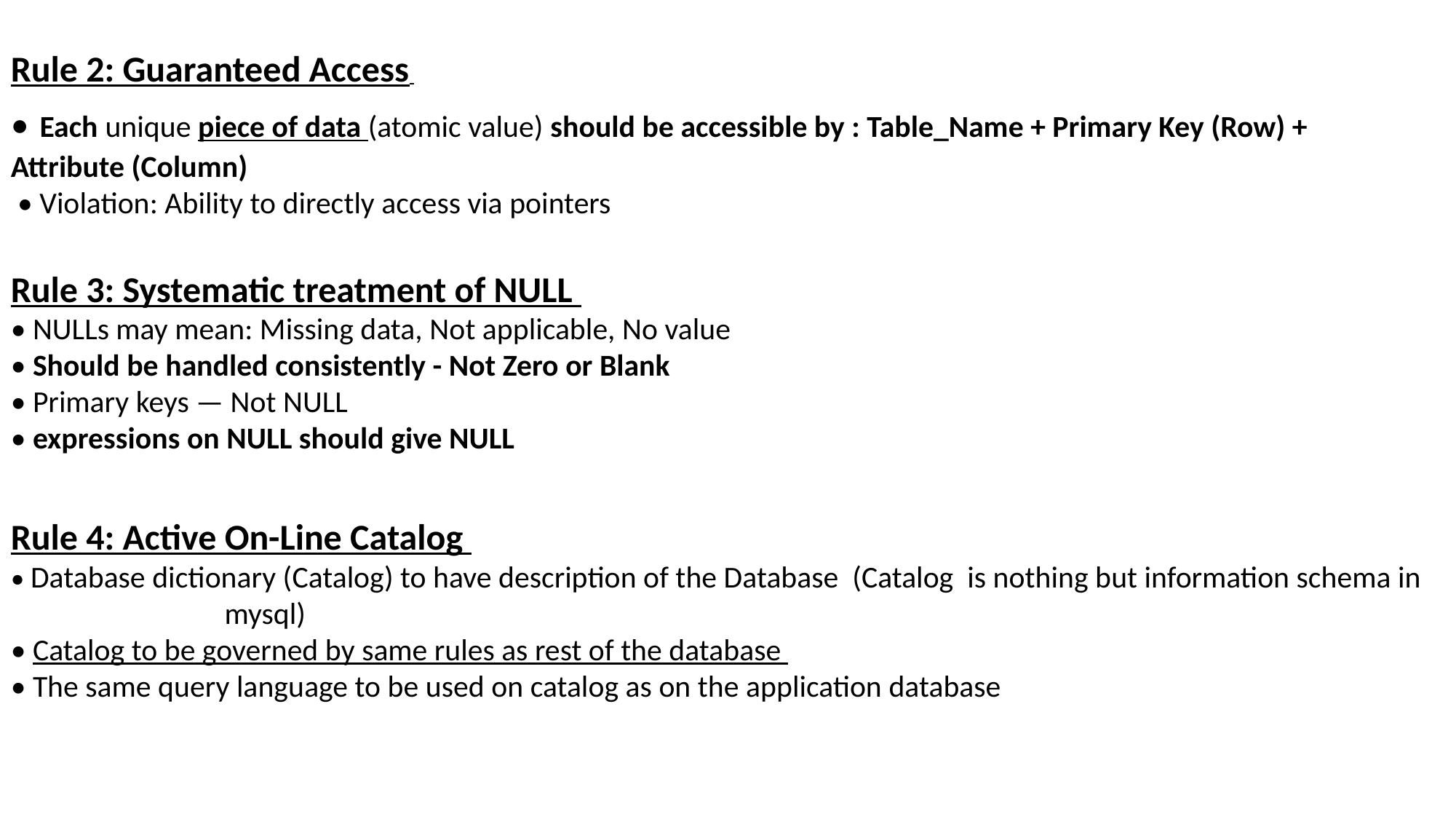

Rule 2: Guaranteed Access
• Each unique piece of data (atomic value) should be accessible by : Table_Name + Primary Key (Row) + Attribute (Column)
 • Violation: Ability to directly access via pointers
Rule 3: Systematic treatment of NULL
• NULLs may mean: Missing data, Not applicable, No value
• Should be handled consistently - Not Zero or Blank
• Primary keys — Not NULL
• expressions on NULL should give NULL
Rule 4: Active On-Line Catalog
• Database dictionary (Catalog) to have description of the Database  (Catalog  is nothing but information schema in                                   mysql)
• Catalog to be governed by same rules as rest of the database
• The same query language to be used on catalog as on the application database